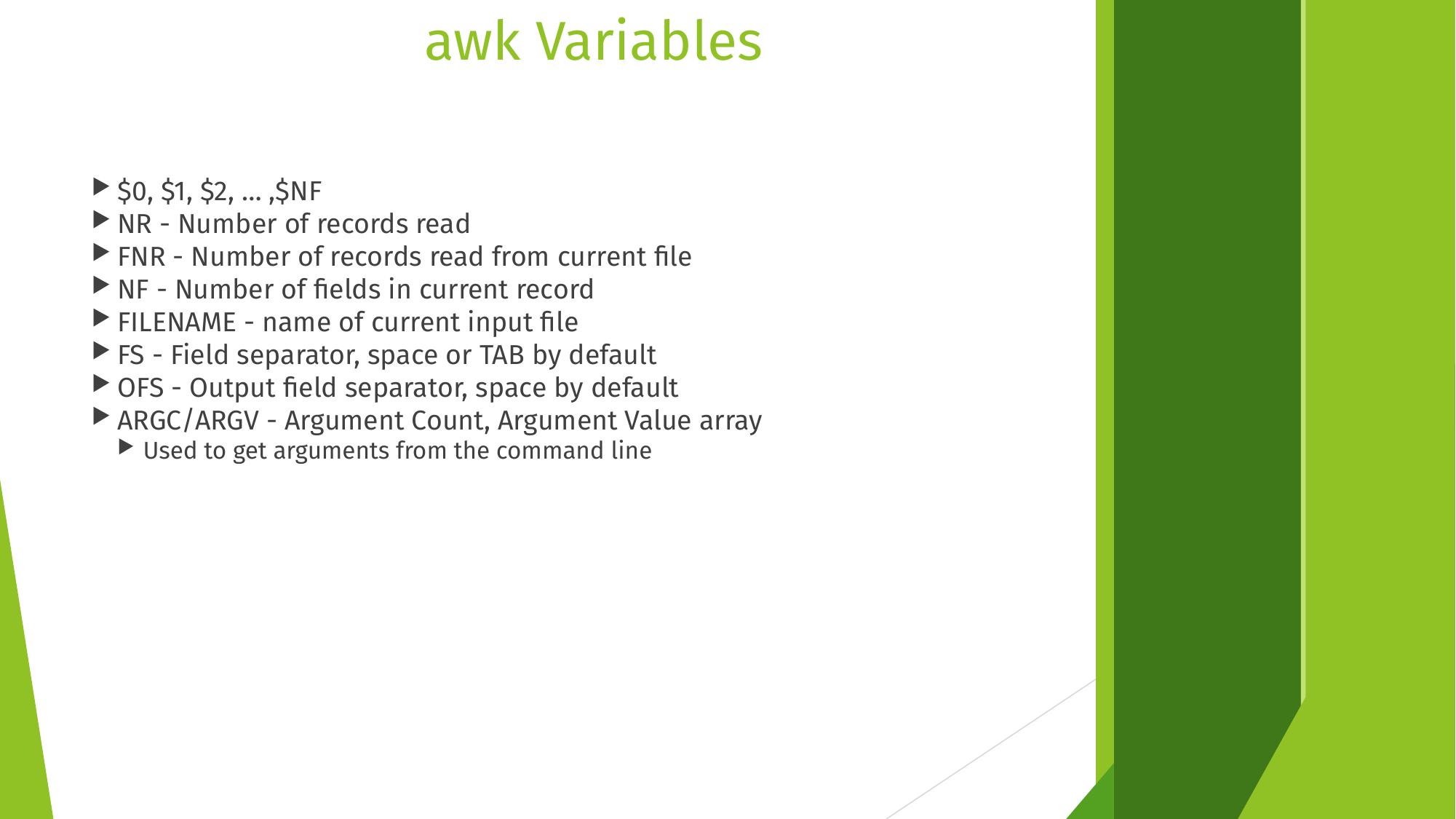

awk Variables
$0, $1, $2, … ,$NF
NR - Number of records read
FNR - Number of records read from current file
NF - Number of fields in current record
FILENAME - name of current input file
FS - Field separator, space or TAB by default
OFS - Output field separator, space by default
ARGC/ARGV - Argument Count, Argument Value array
Used to get arguments from the command line